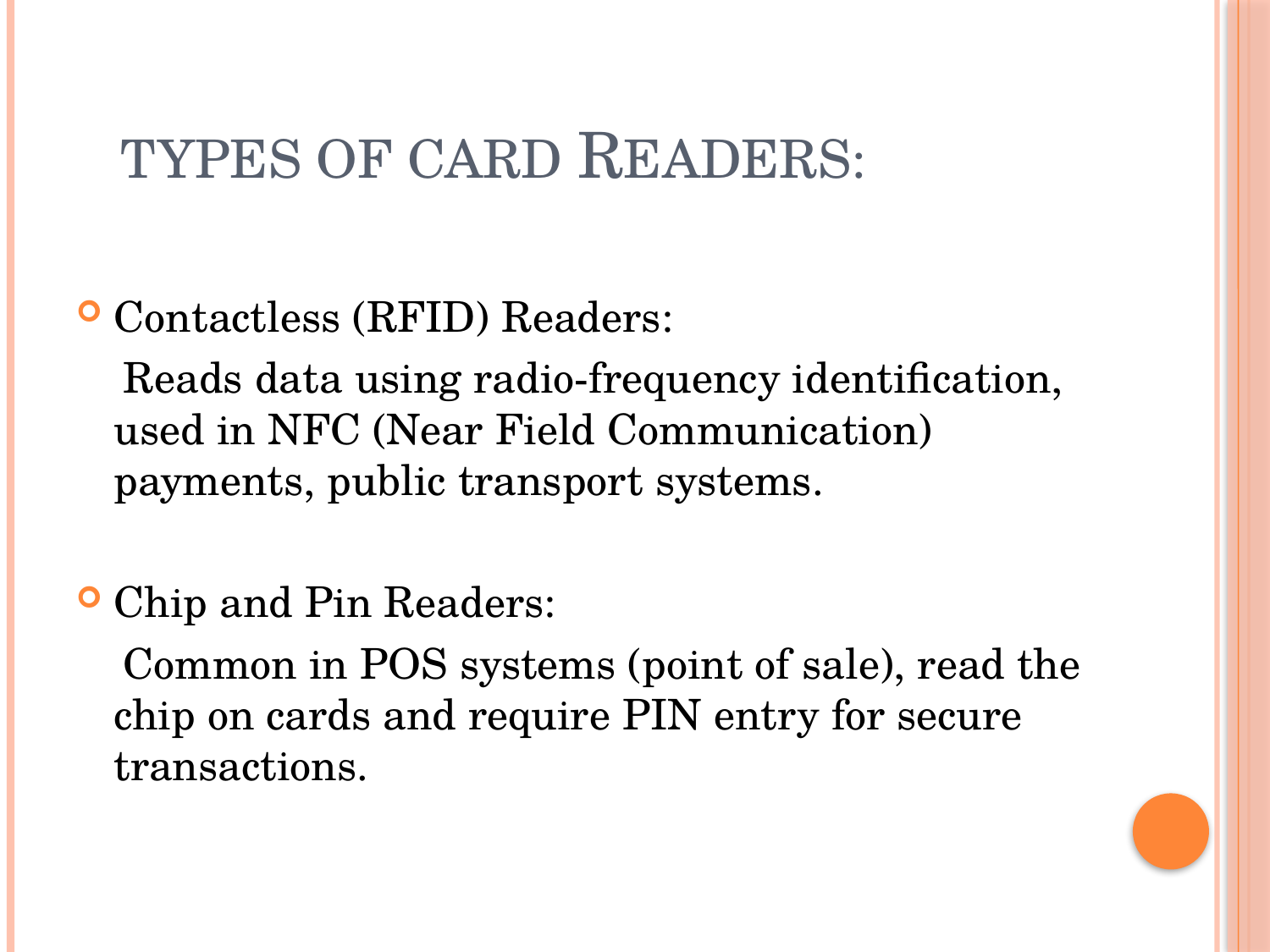

# Types of Card readers:

Contactless (RFID) Readers:
    Reads data using radio-frequency identification, used in NFC (Near Field Communication) payments, public transport systems.

Chip and Pin Readers:
    Common in POS systems (point of sale), read the chip on cards and require PIN entry for secure transactions.